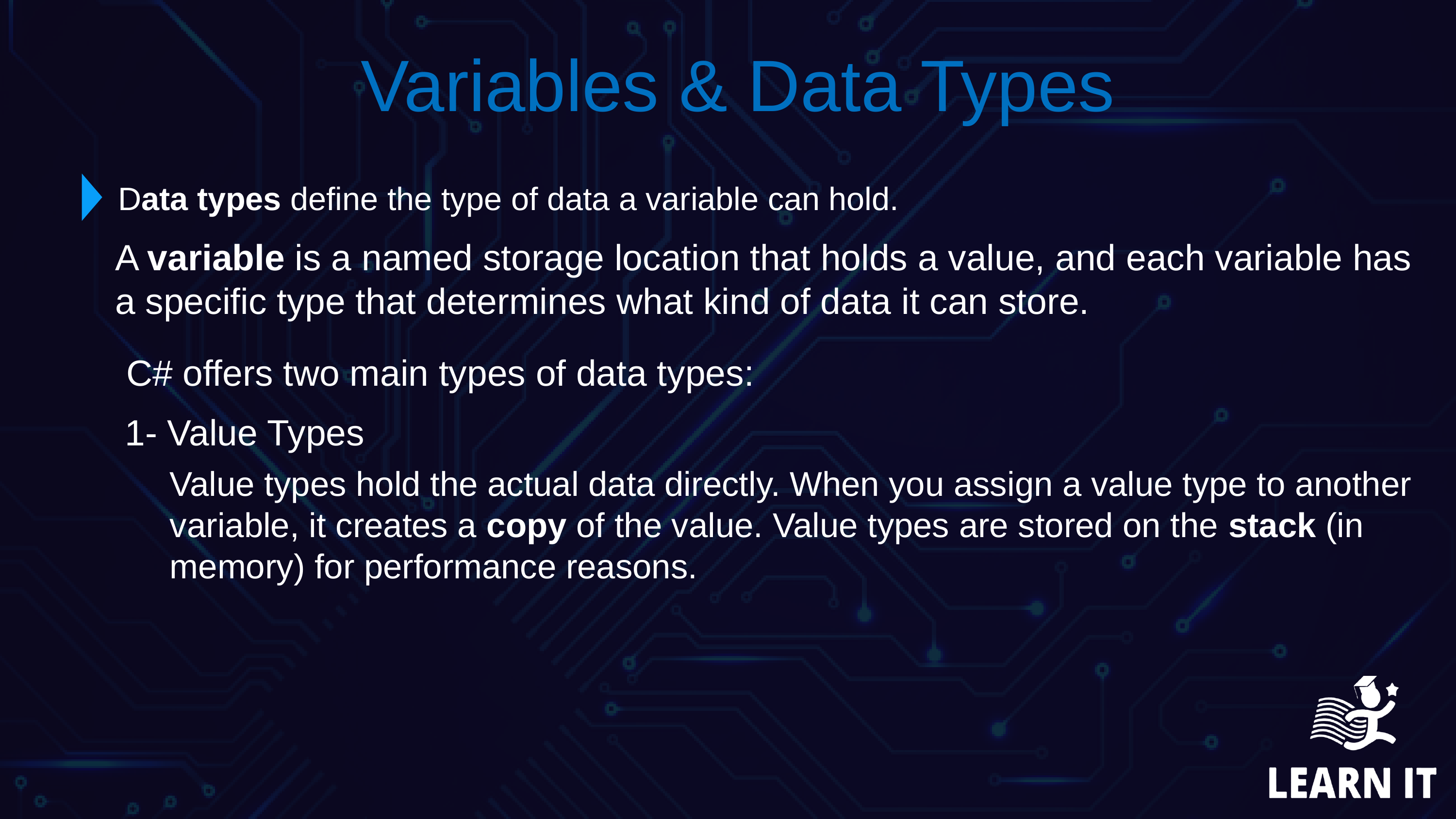

`
 Variables & Data Types
Data types define the type of data a variable can hold.

A variable is a named storage location that holds a value, and each variable has a specific type that determines what kind of data it can store.
C# offers two main types of data types:
1- Value Types
Value types hold the actual data directly. When you assign a value type to another variable, it creates a copy of the value. Value types are stored on the stack (in memory) for performance reasons.